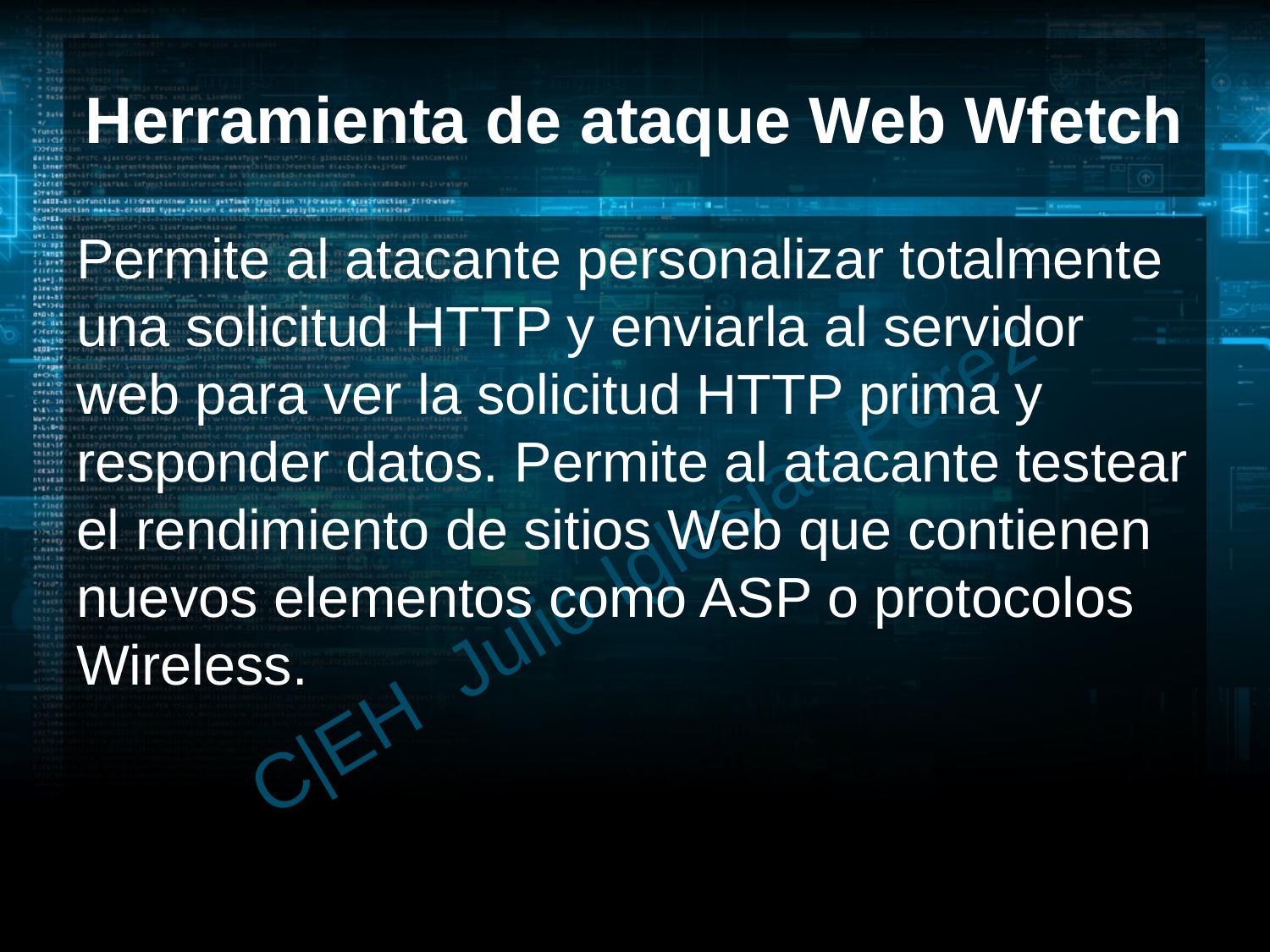

# Herramienta de ataque Web Wfetch
Permite al atacante personalizar totalmente una solicitud HTTP y enviarla al servidor web para ver la solicitud HTTP prima y responder datos. Permite al atacante testear el rendimiento de sitios Web que contienen nuevos elementos como ASP o protocolos Wireless.
C|EH  Julio Iglesias Pérez